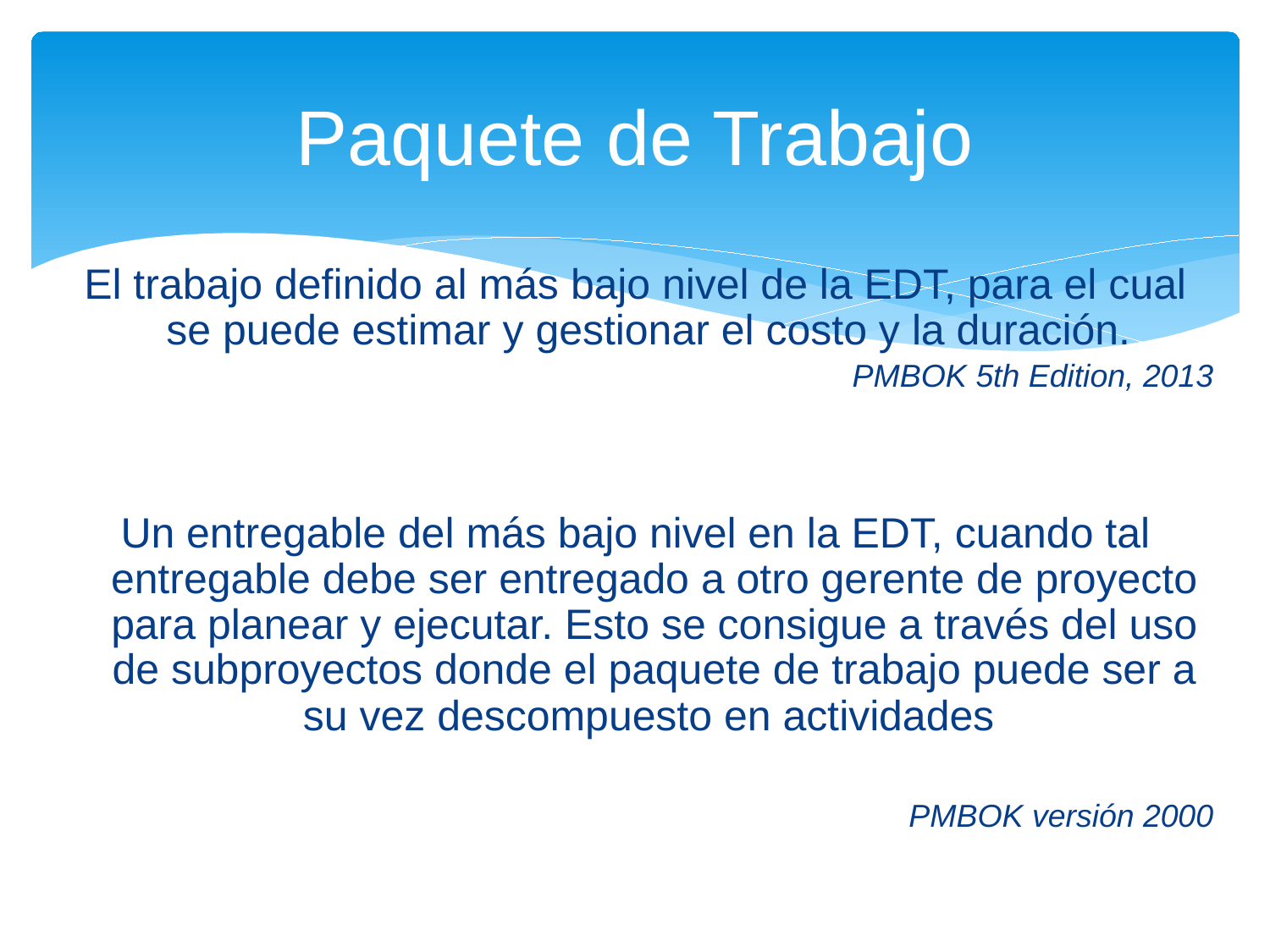

# Paquete de Trabajo
El trabajo definido al más bajo nivel de la EDT, para el cual se puede estimar y gestionar el costo y la duración.
PMBOK 5th Edition, 2013

Un entregable del más bajo nivel en la EDT, cuando tal entregable debe ser entregado a otro gerente de proyecto para planear y ejecutar. Esto se consigue a través del uso de subproyectos donde el paquete de trabajo puede ser a su vez descompuesto en actividades

PMBOK versión 2000